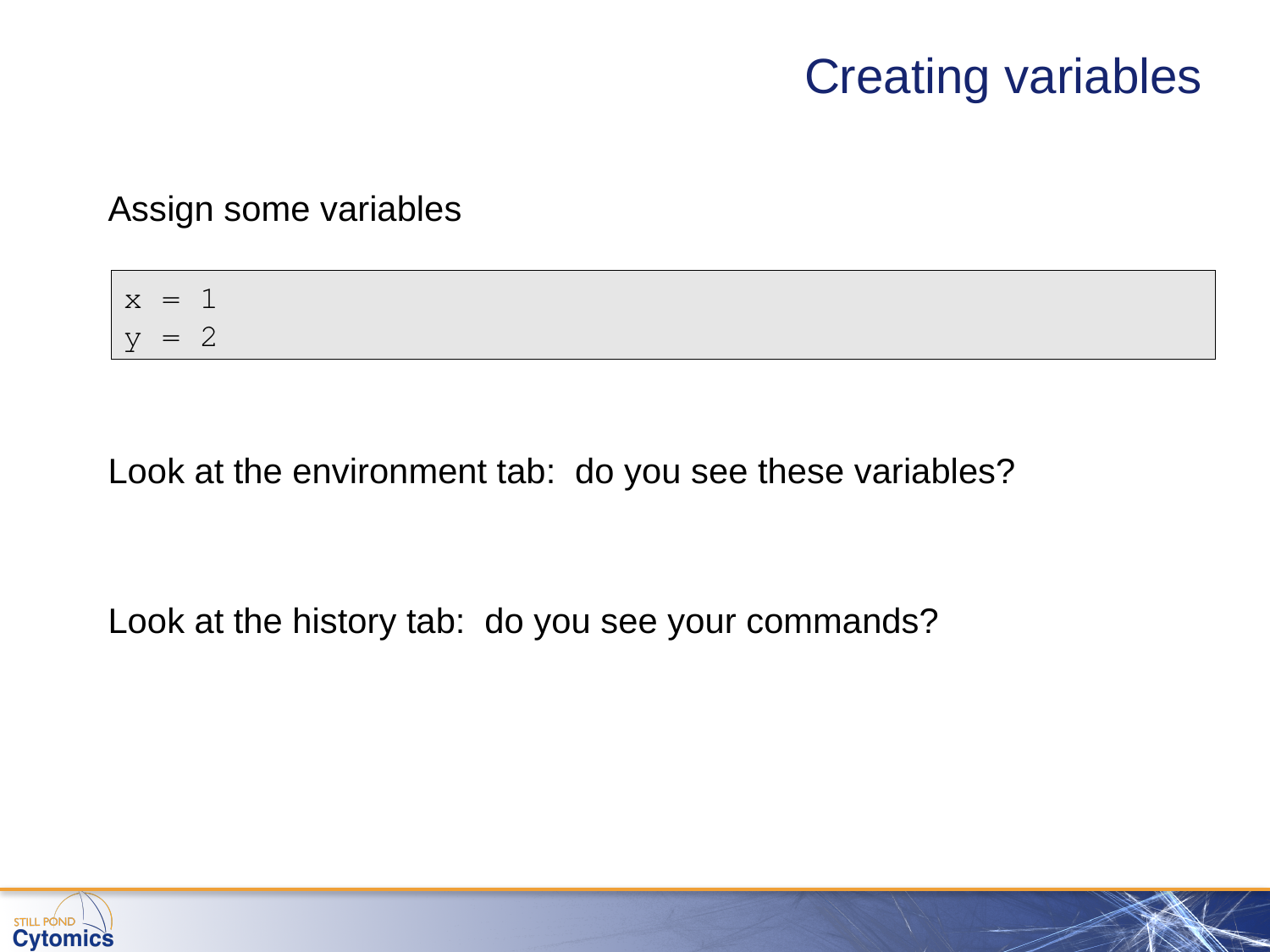

# Creating variables
Assign some variables
x = 1
y = 2
Look at the environment tab:  do you see these variables?
Look at the history tab:  do you see your commands?